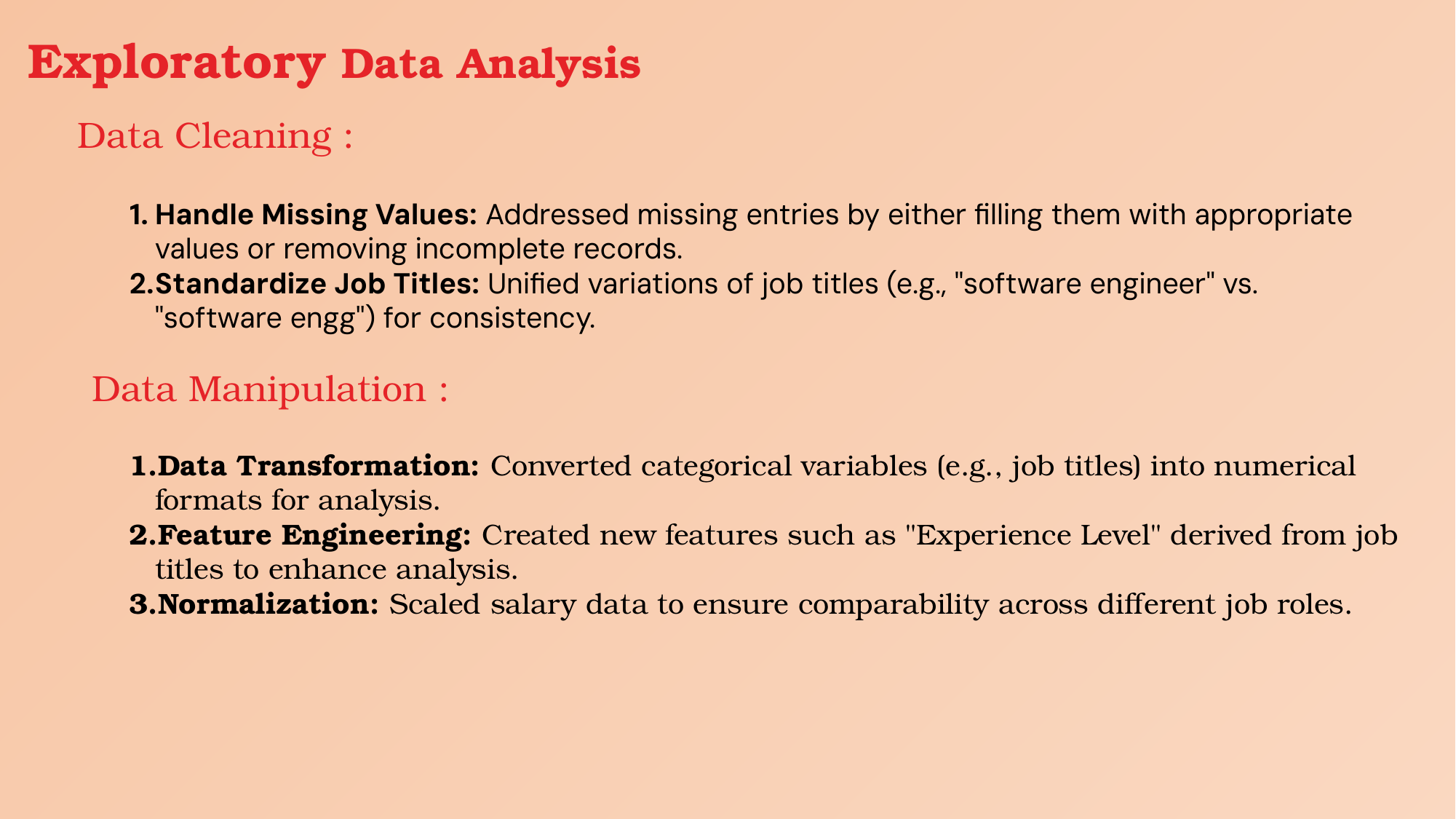

Exploratory Data Analysis

Data Cleaning :

Handle Missing Values: Addressed missing entries by either filling them with appropriate values or removing incomplete records.
Standardize Job Titles: Unified variations of job titles (e.g., "software engineer" vs. "software engg") for consistency.

Data Manipulation :

Data Transformation: Converted categorical variables (e.g., job titles) into numerical formats for analysis.
Feature Engineering: Created new features such as "Experience Level" derived from job titles to enhance analysis.
Normalization: Scaled salary data to ensure comparability across different job roles.